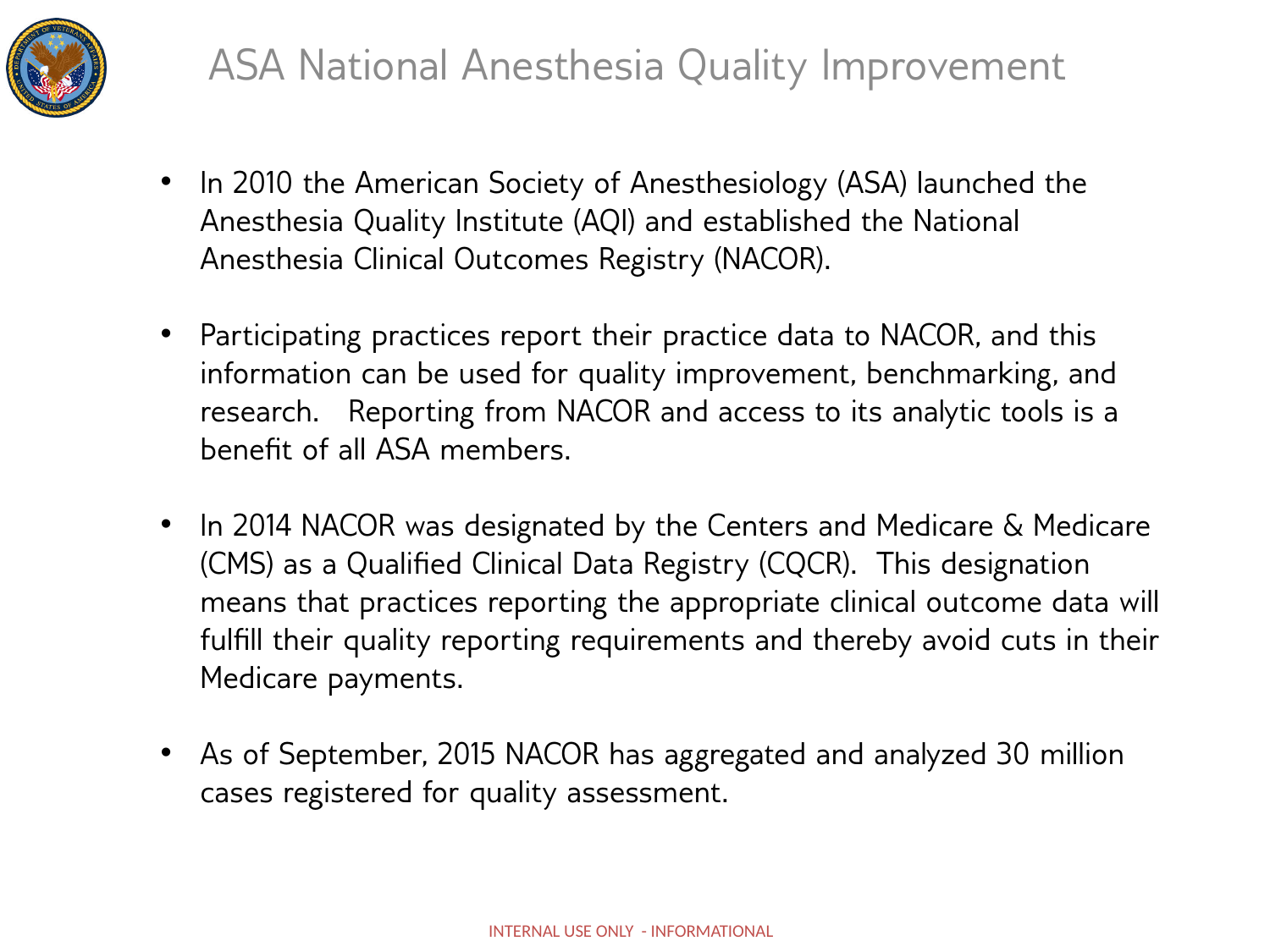

ASA National Anesthesia Quality Improvement
In 2010 the American Society of Anesthesiology (ASA) launched the Anesthesia Quality Institute (AQI) and established the National Anesthesia Clinical Outcomes Registry (NACOR).

Participating practices report their practice data to NACOR, and this information can be used for quality improvement, benchmarking, and research.   Reporting from NACOR and access to its analytic tools is a benefit of all ASA members.

In 2014 NACOR was designated by the Centers and Medicare & Medicare (CMS) as a Qualified Clinical Data Registry (CQCR).  This designation means that practices reporting the appropriate clinical outcome data will fulfill their quality reporting requirements and thereby avoid cuts in their Medicare payments.

As of September, 2015 NACOR has aggregated and analyzed 30 million cases registered for quality assessment.